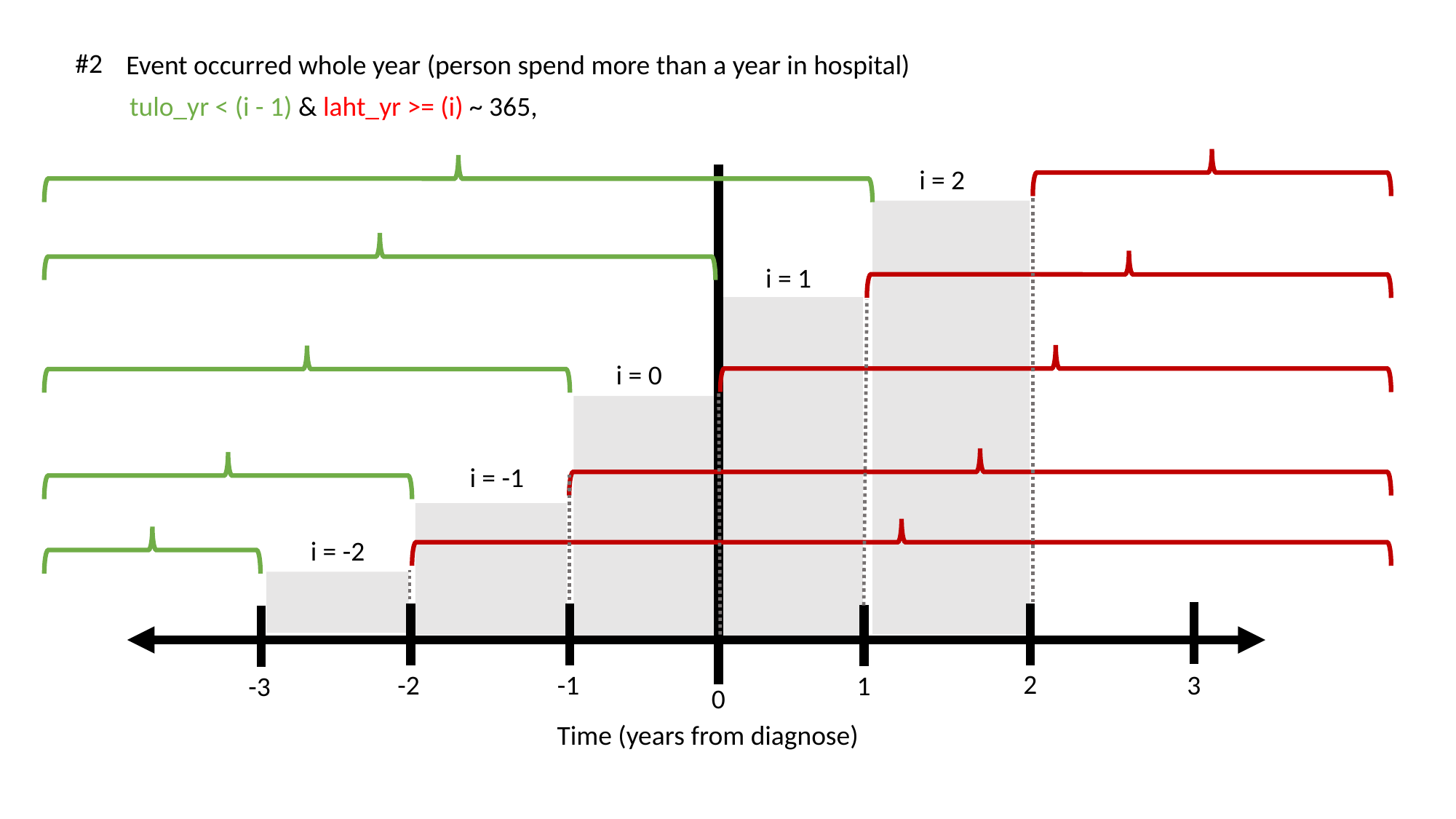

#2
Event occurred whole year (person spend more than a year in hospital)

tulo_yr < (i - 1) & laht_yr >= (i) ~ 365,

i = 2

i = 1

i = 0

i = -1

i = -2

2
-2
-1
3
1
-3
0
Time (years from diagnose)